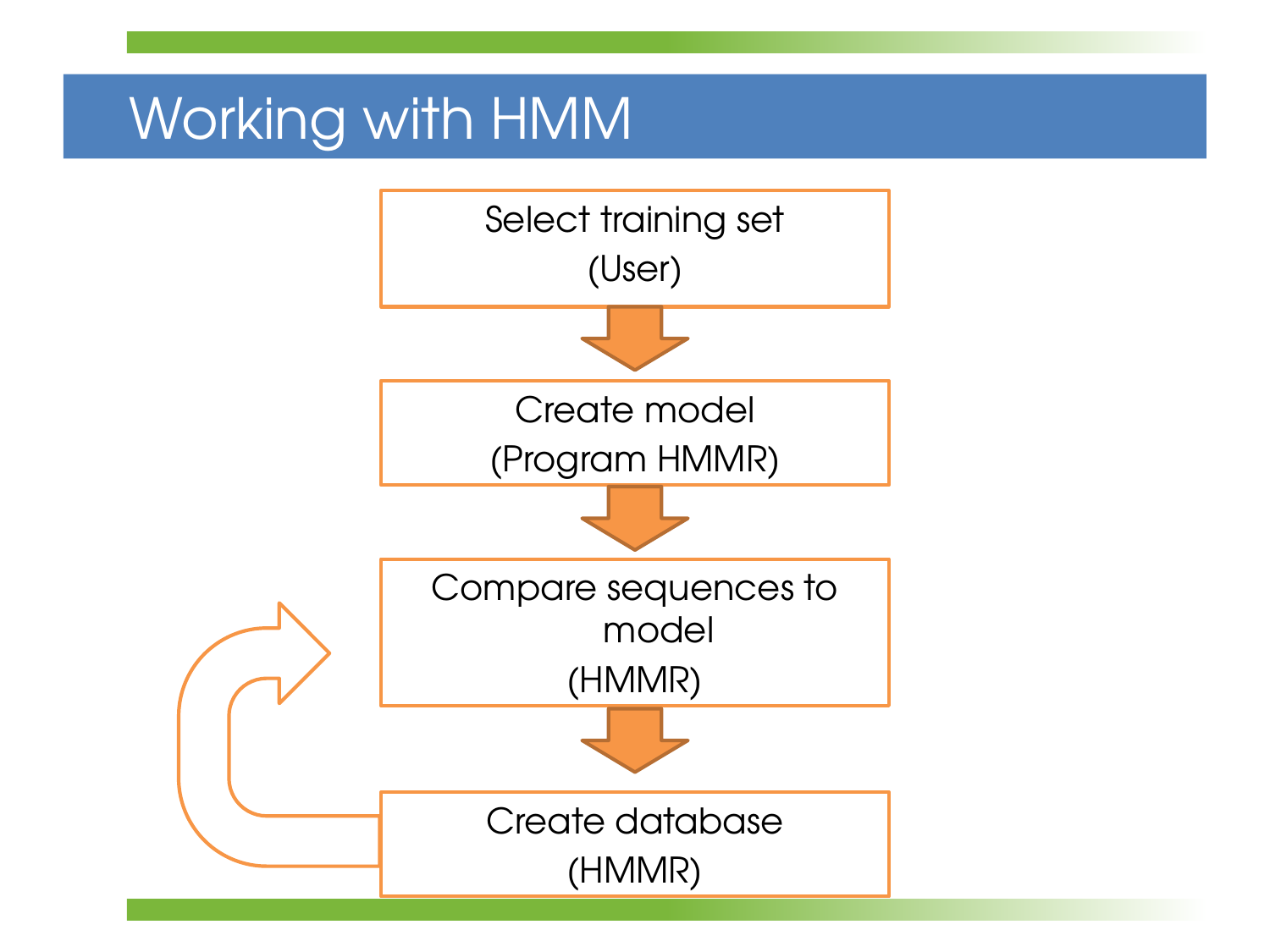

# Working with HMM
Select training set
(User)

Create model
(Program HMMR)

Compare sequences to model
(HMMR)

Create database
(HMMR)